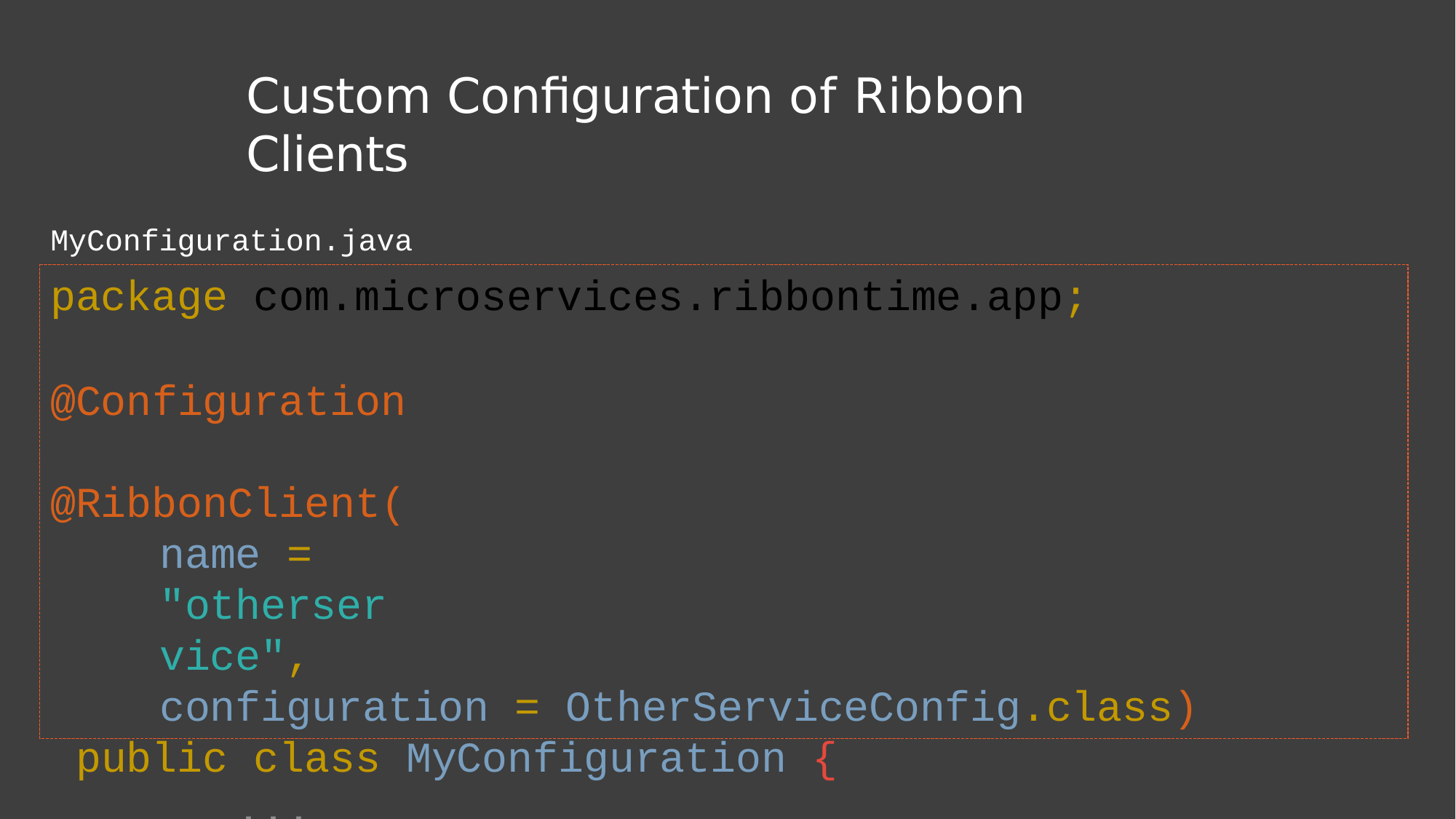

# Custom Configuration of Ribbon Clients
MyConfiguration.java
package com.microservices.ribbontime.app;

@Configuration  @RibbonClient(
name = "otherservice",
configuration = OtherServiceConfig.class)  public class MyConfiguration {
...
}

28